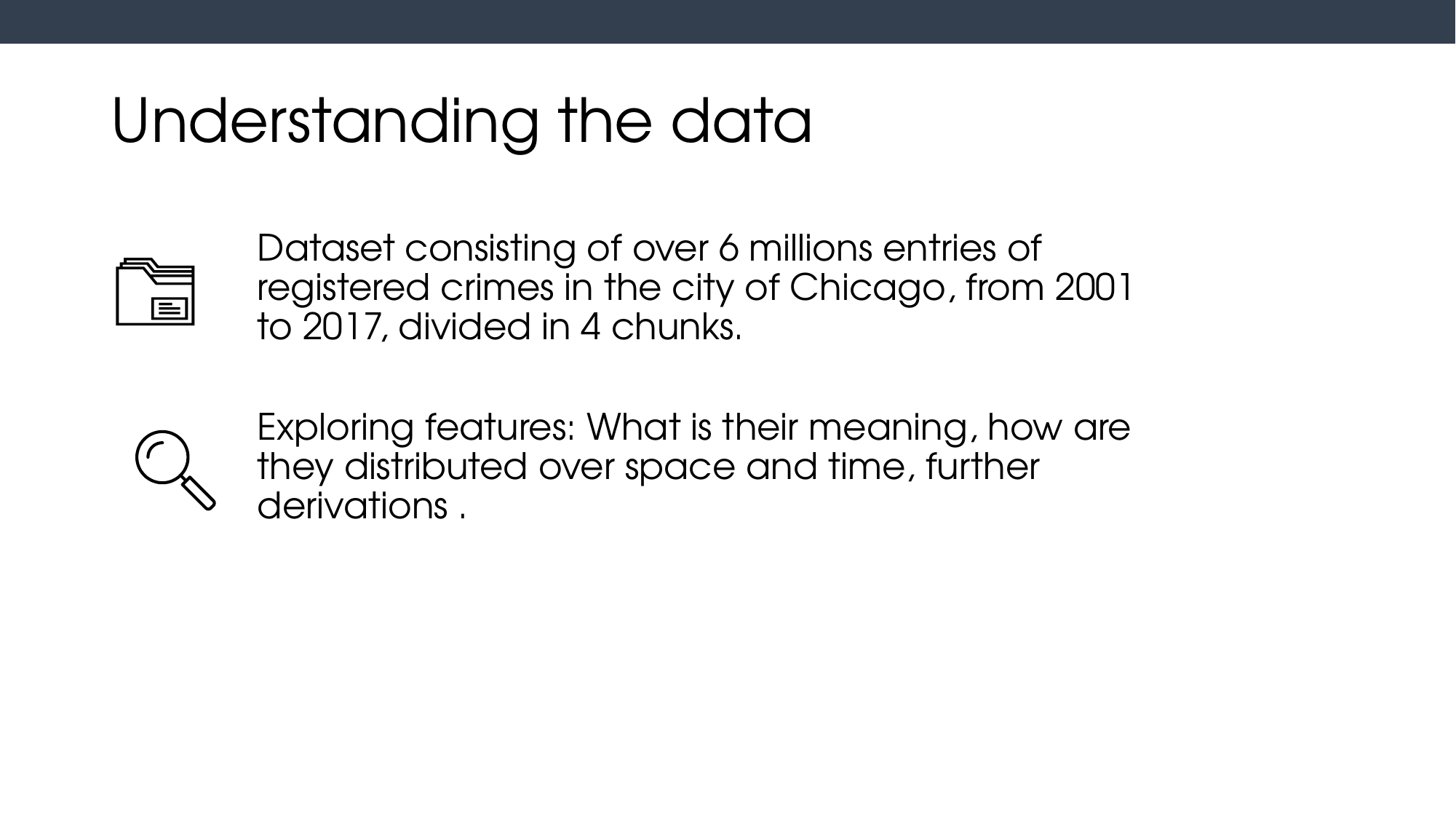

# Understanding the data
Dataset consisting of over 6 millions entries of registered crimes in the city of Chicago, from 2001 to 2017, divided in 4 chunks.

Exploring features: What is their meaning, how are they distributed over space and time, further derivations .